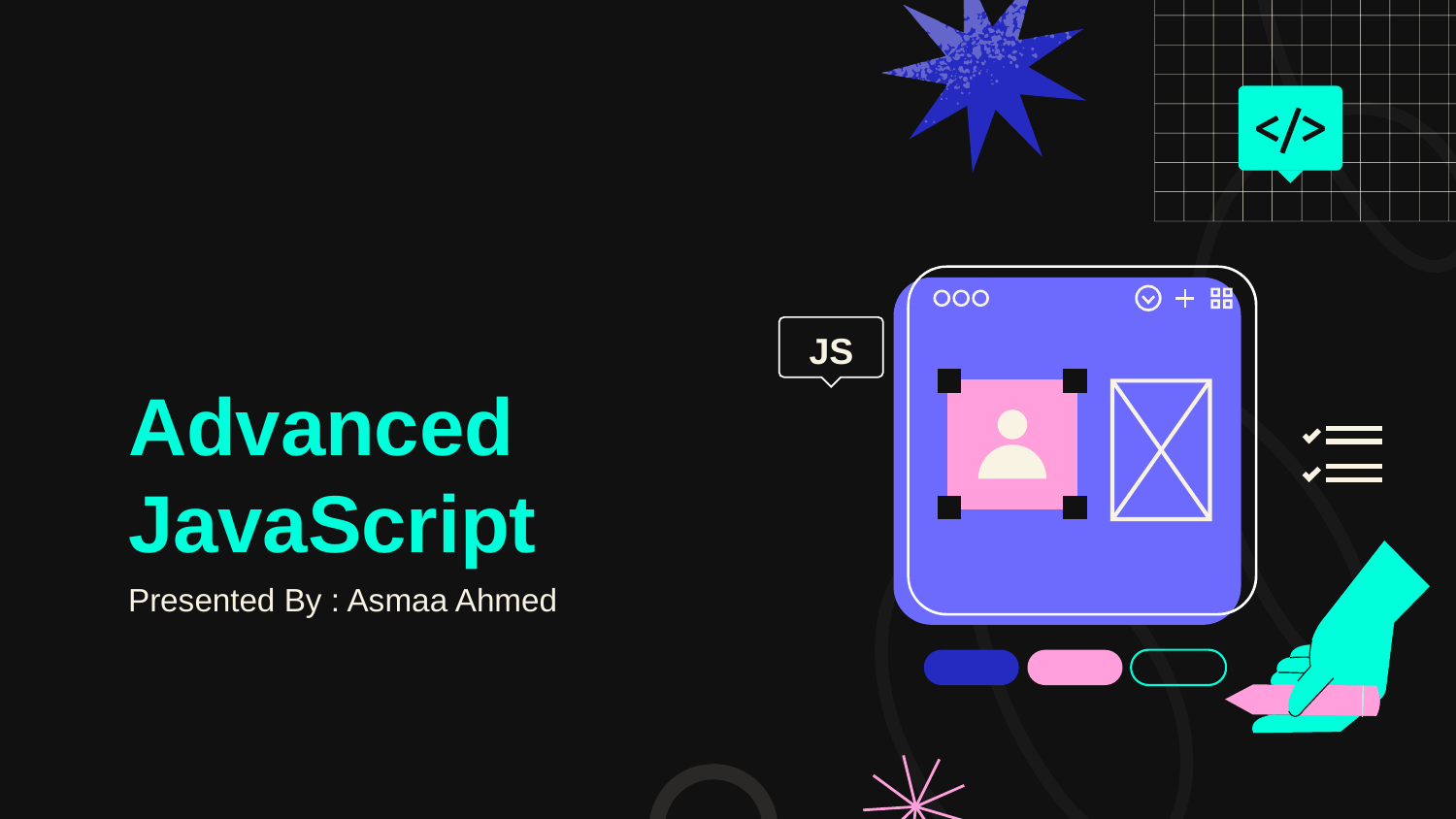

# Advanced JavaScript

JS

Presented By : Asmaa Ahmed